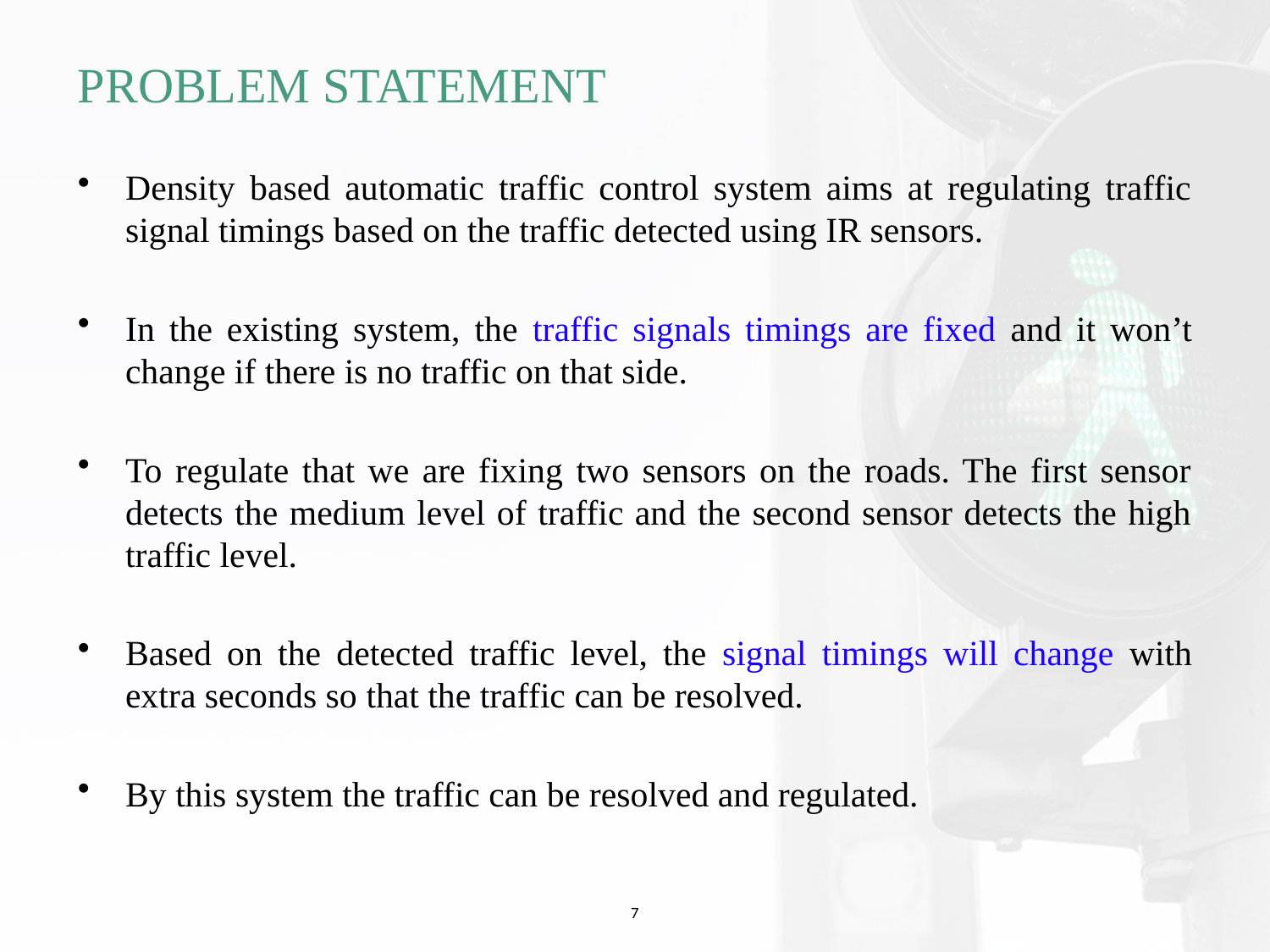

# PROBLEM STATEMENT
Density based automatic traffic control system aims at regulating traffic signal timings based on the traffic detected using IR sensors.

In the existing system, the traffic signals timings are fixed and it won’t change if there is no traffic on that side.

To regulate that we are fixing two sensors on the roads. The first sensor detects the medium level of traffic and the second sensor detects the high traffic level.

Based on the detected traffic level, the signal timings will change with extra seconds so that the traffic can be resolved.

By this system the traffic can be resolved and regulated.

7